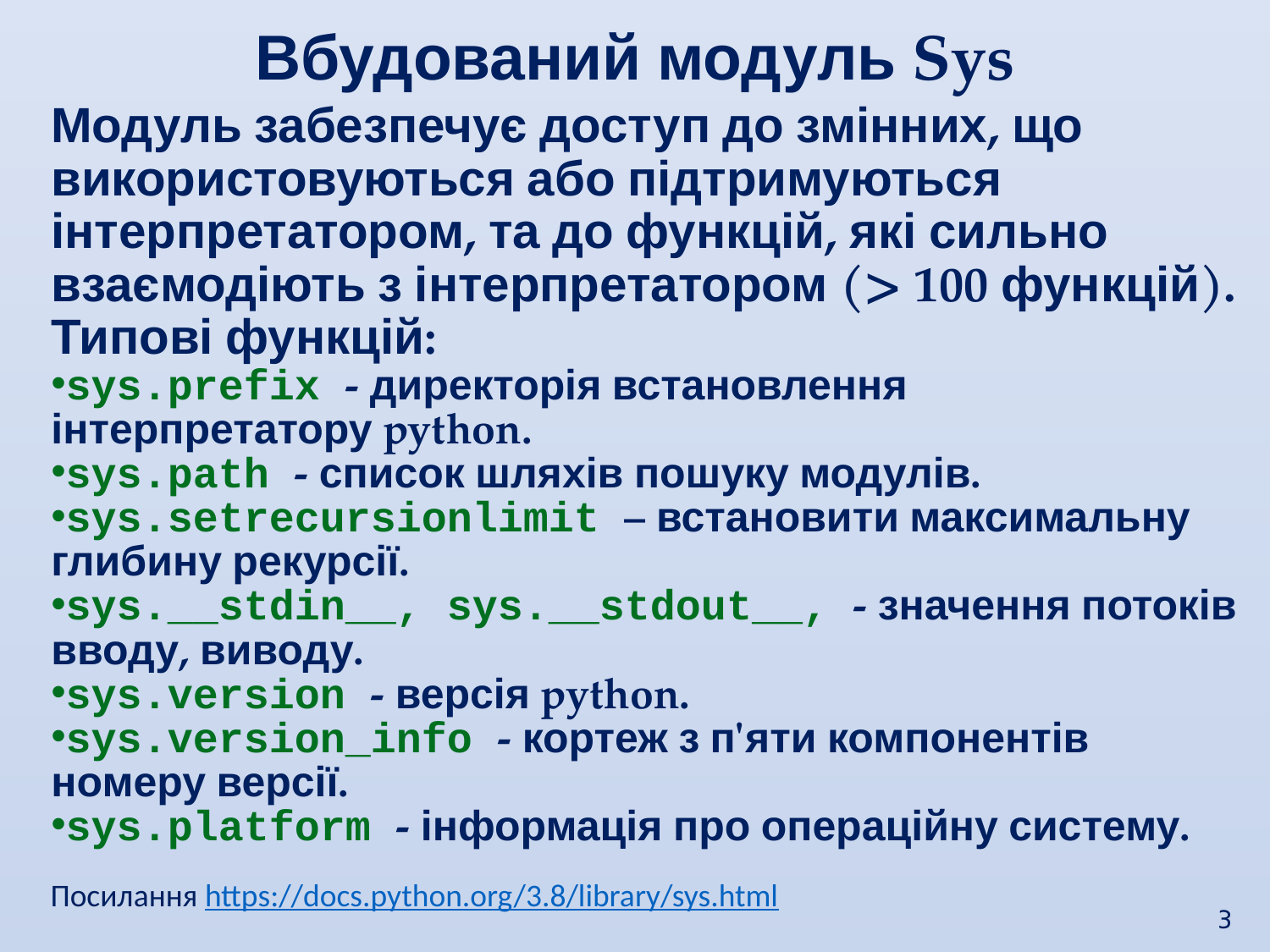

Вбудований модуль Sys
Модуль забезпечує доступ до змінних, що використовуються або підтримуються  інтерпретатором, та до функцій, які сильно взаємодіють з інтерпретатором (> 100 функцій).
Типові функцій:
sys.prefix - директорія встановлення інтерпретатору python.
sys.path - список шляхів пошуку модулів.
sys.setrecursionlimit – встановити максимальну глибину рекурсії.
sys.__stdin__, sys.__stdout__, - значення потоків вводу, виводу.
sys.version - версія python.
sys.version_info - кортеж з п'яти компонентів номеру версії.
sys.platform - інформація про операційну систему.
| Посилання https://docs.python.org/3.8/library/sys.html |
| --- |
3